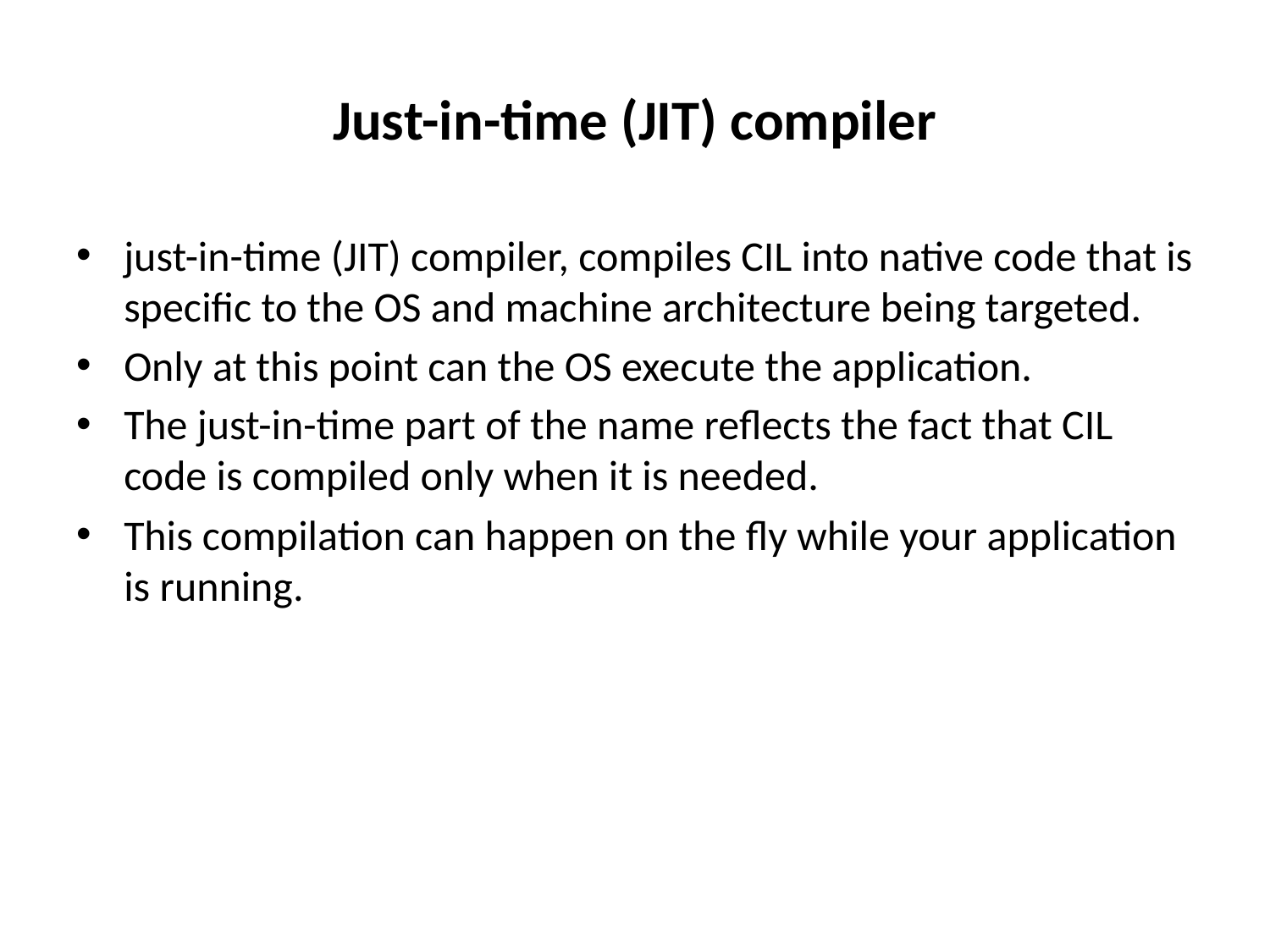

# Just-in-time (JIT) compiler
just-in-time (JIT) compiler, compiles CIL into native code that is specific to the OS and machine architecture being targeted.
Only at this point can the OS execute the application.
The just-in-time part of the name reflects the fact that CIL code is compiled only when it is needed.
This compilation can happen on the fly while your application is running.